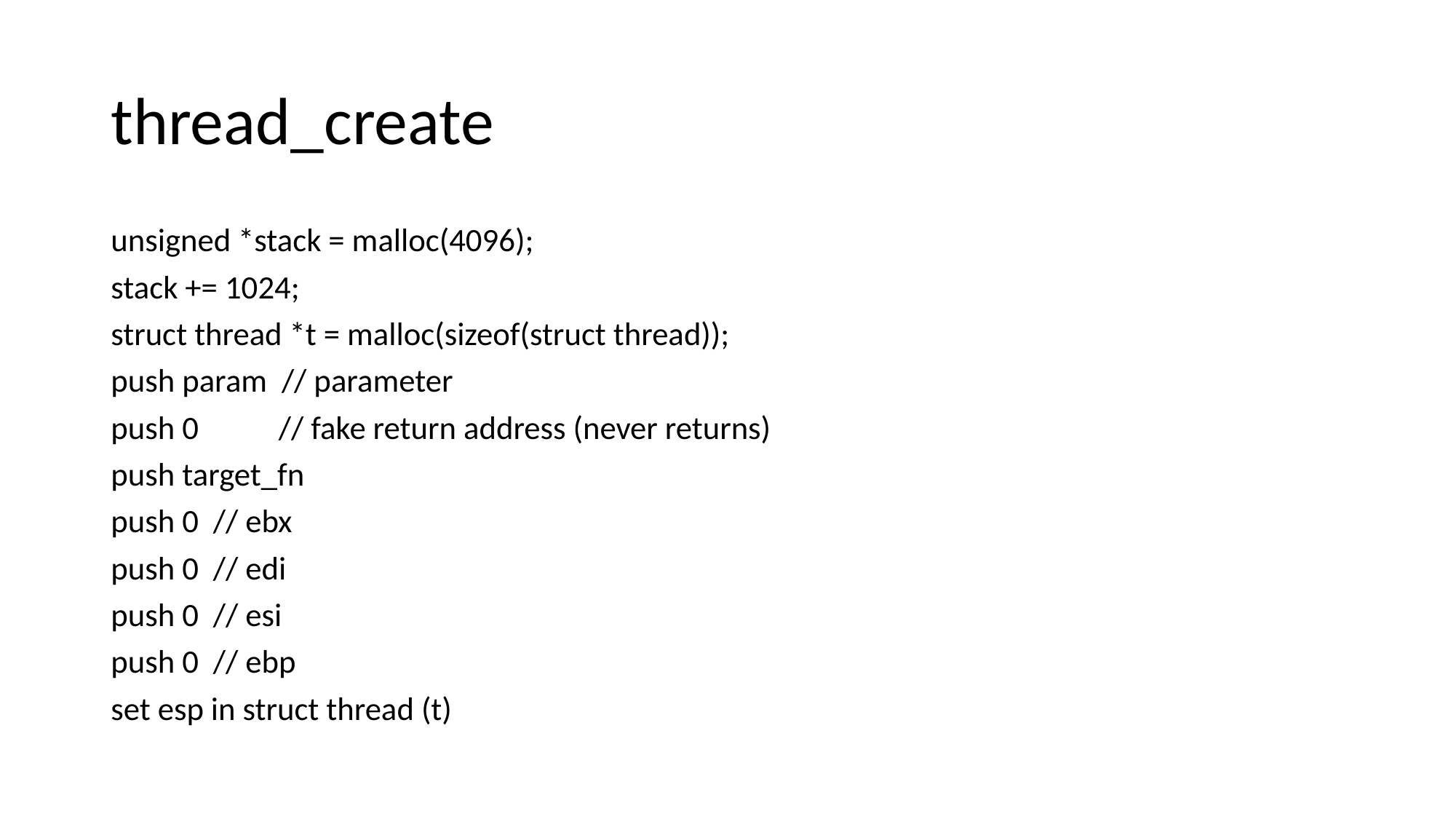

# thread_create
unsigned *stack = malloc(4096);
stack += 1024;
struct thread *t = malloc(sizeof(struct thread));
push param  // parameter
push 0           // fake return address (never returns)
push target_fn
push 0  // ebx
push 0  // edi
push 0  // esi
push 0  // ebp
set esp in struct thread (t)